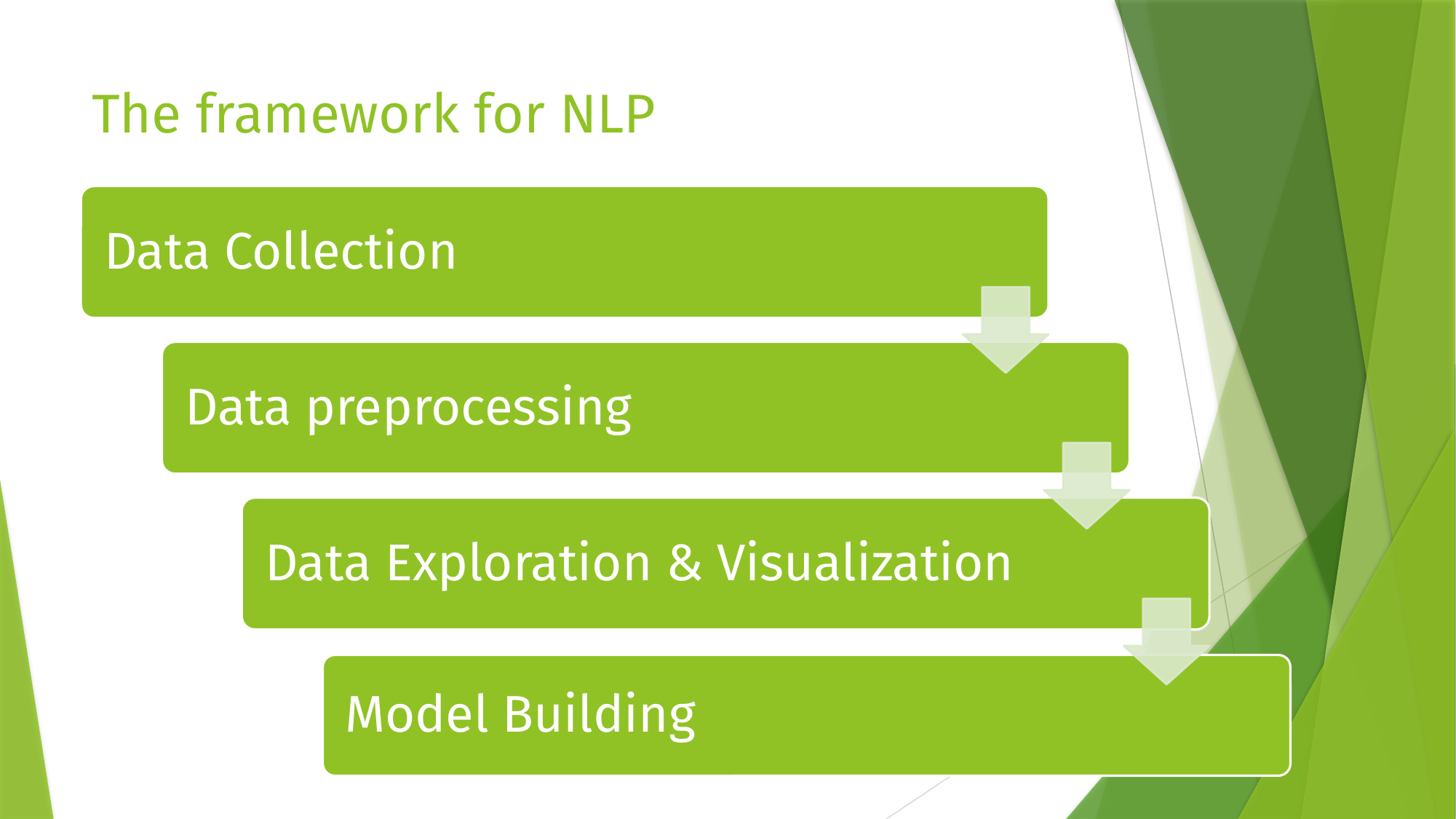

# The framework for NLP
Data Collection
Data preprocessing
Data Exploration & Visualization
Model Building